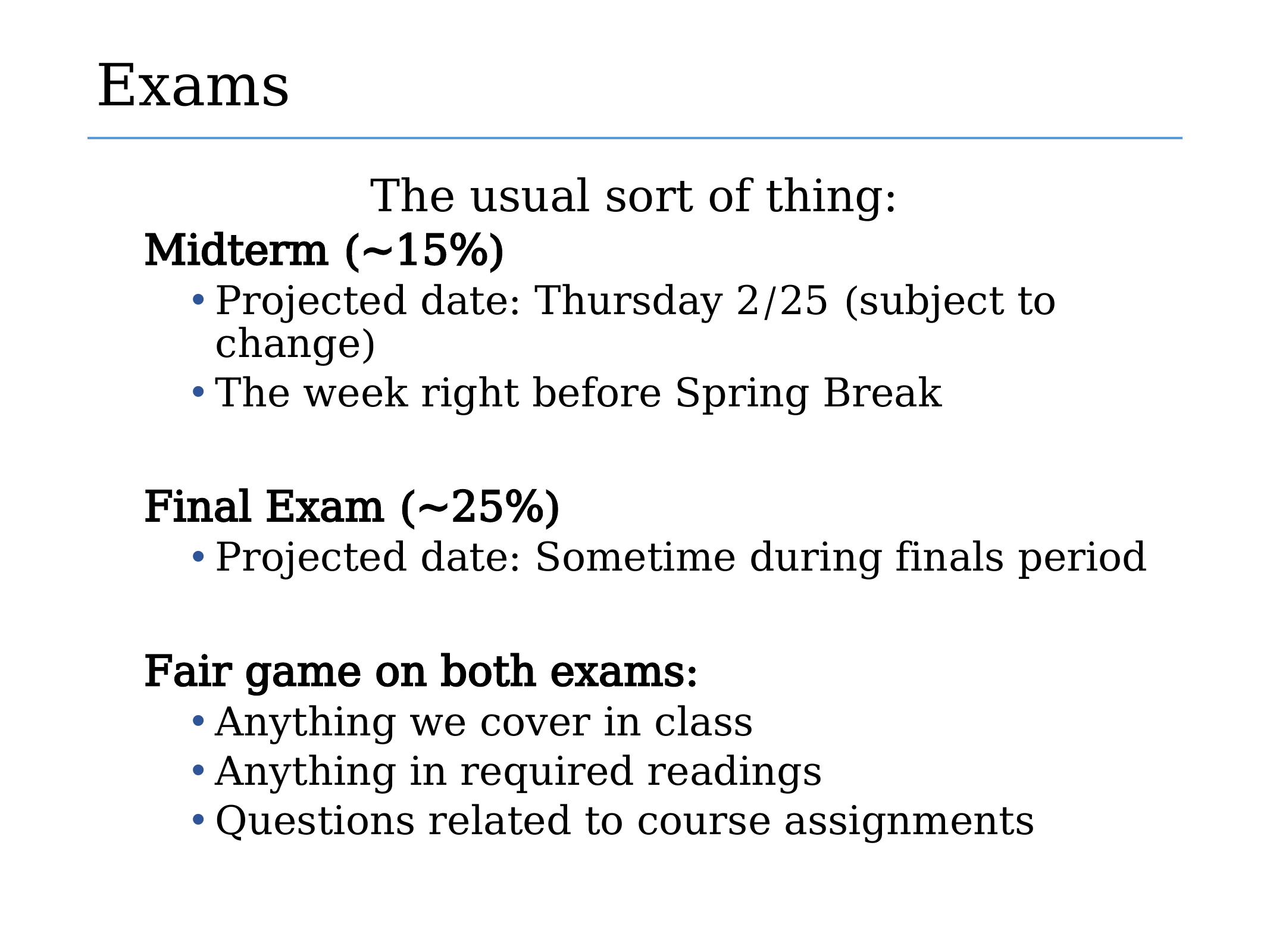

# Exams
The usual sort of thing:
Midterm (~15%)
Projected date: Thursday 2/25 (subject to change)
The week right before Spring Break

Final Exam (~25%)
Projected date: Sometime during finals period

Fair game on both exams:
Anything we cover in class
Anything in required readings
Questions related to course assignments